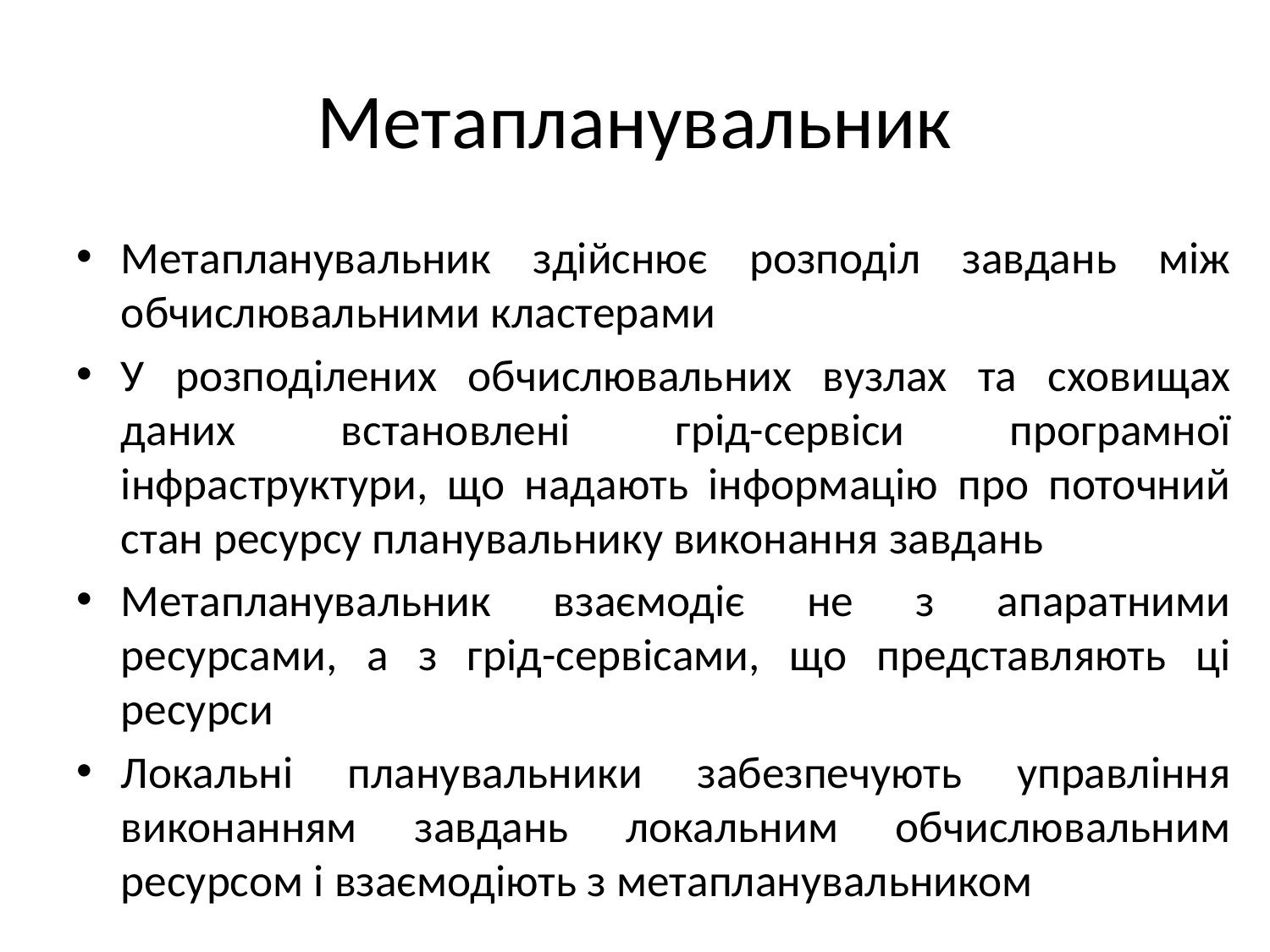

# Метапланувальник
Метапланувальник здійснює розподіл завдань між обчислювальними кластерами
У розподілених обчислювальних вузлах та сховищах даних встановлені грід-сервіси програмної інфраструктури, що надають інформацію про поточний стан ресурсу планувальнику виконання завдань
Метапланувальник взаємодіє не з апаратними ресурсами, а з грід-сервісами, що представляють ці ресурси
Локальні планувальники забезпечують управління виконанням завдань локальним обчислювальним ресурсом і взаємодіють з метапланувальником